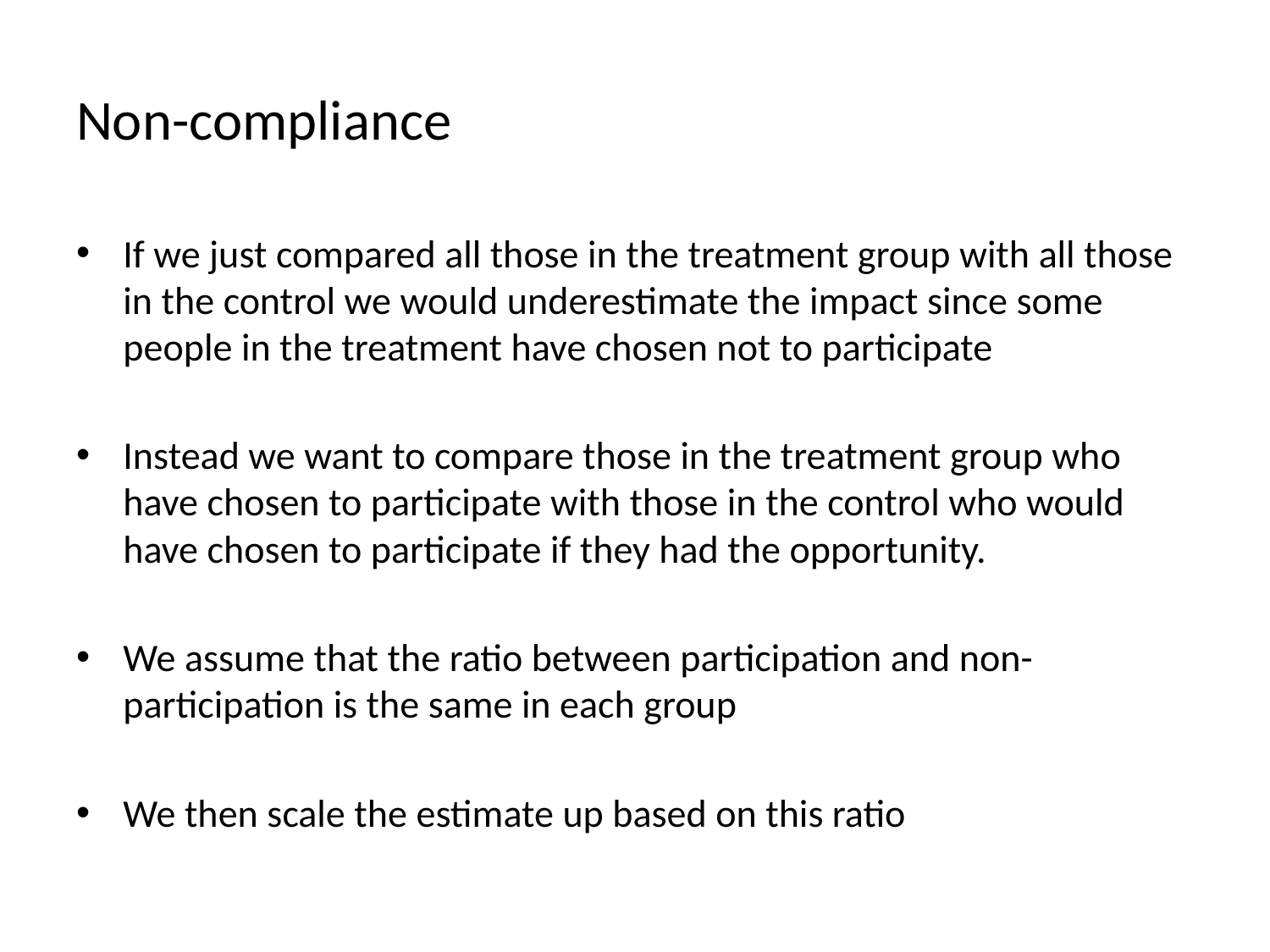

# Non-compliance
If we just compared all those in the treatment group with all those in the control we would underestimate the impact since some people in the treatment have chosen not to participate

Instead we want to compare those in the treatment group who have chosen to participate with those in the control who would have chosen to participate if they had the opportunity.

We assume that the ratio between participation and non-participation is the same in each group

We then scale the estimate up based on this ratio